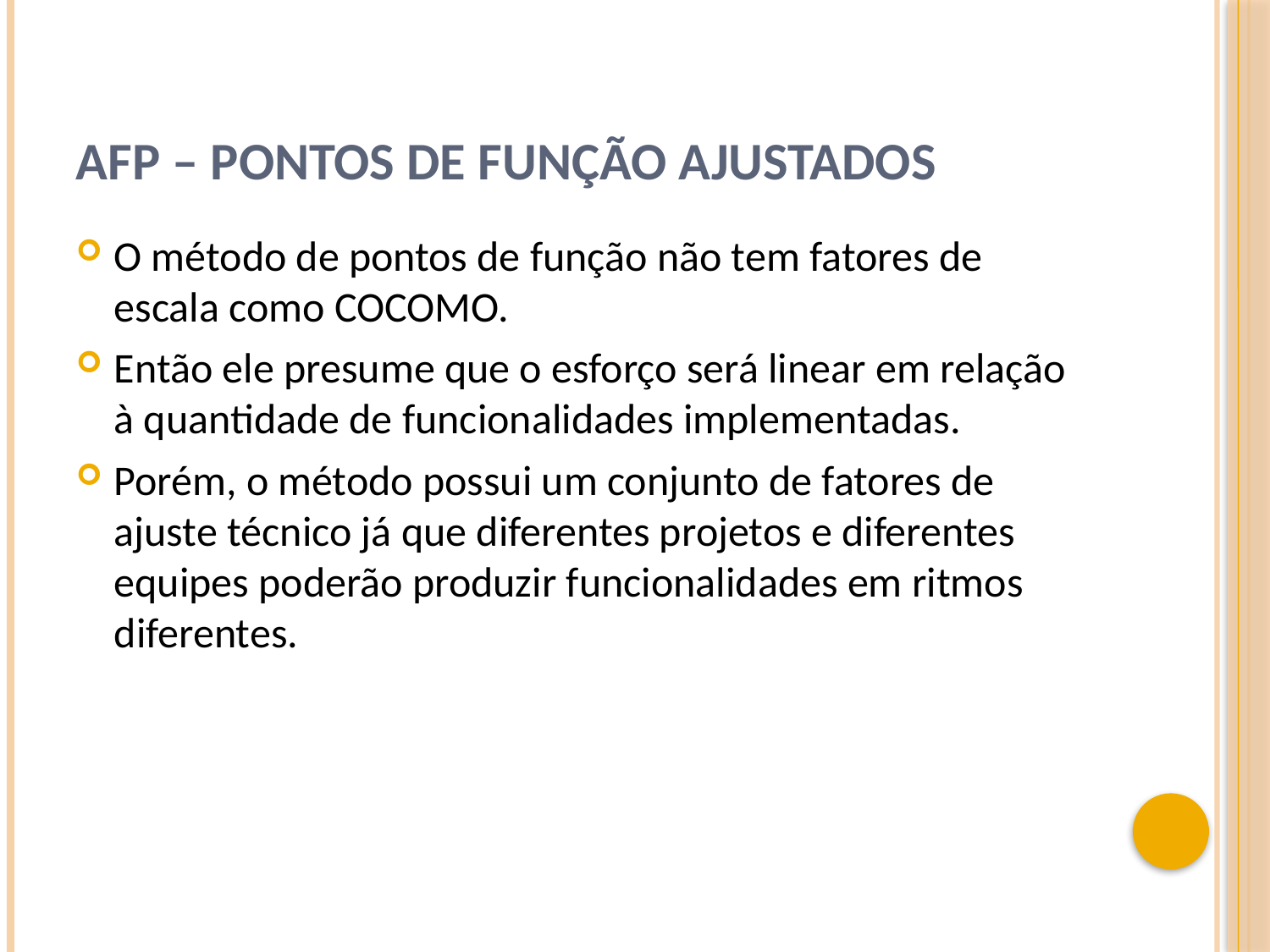

# AFP – Pontos de Função Ajustados
O método de pontos de função não tem fatores de escala como COCOMO.
Então ele presume que o esforço será linear em relação à quantidade de funcionalidades implementadas.
Porém, o método possui um conjunto de fatores de ajuste técnico já que diferentes projetos e diferentes equipes poderão produzir funcionalidades em ritmos diferentes.